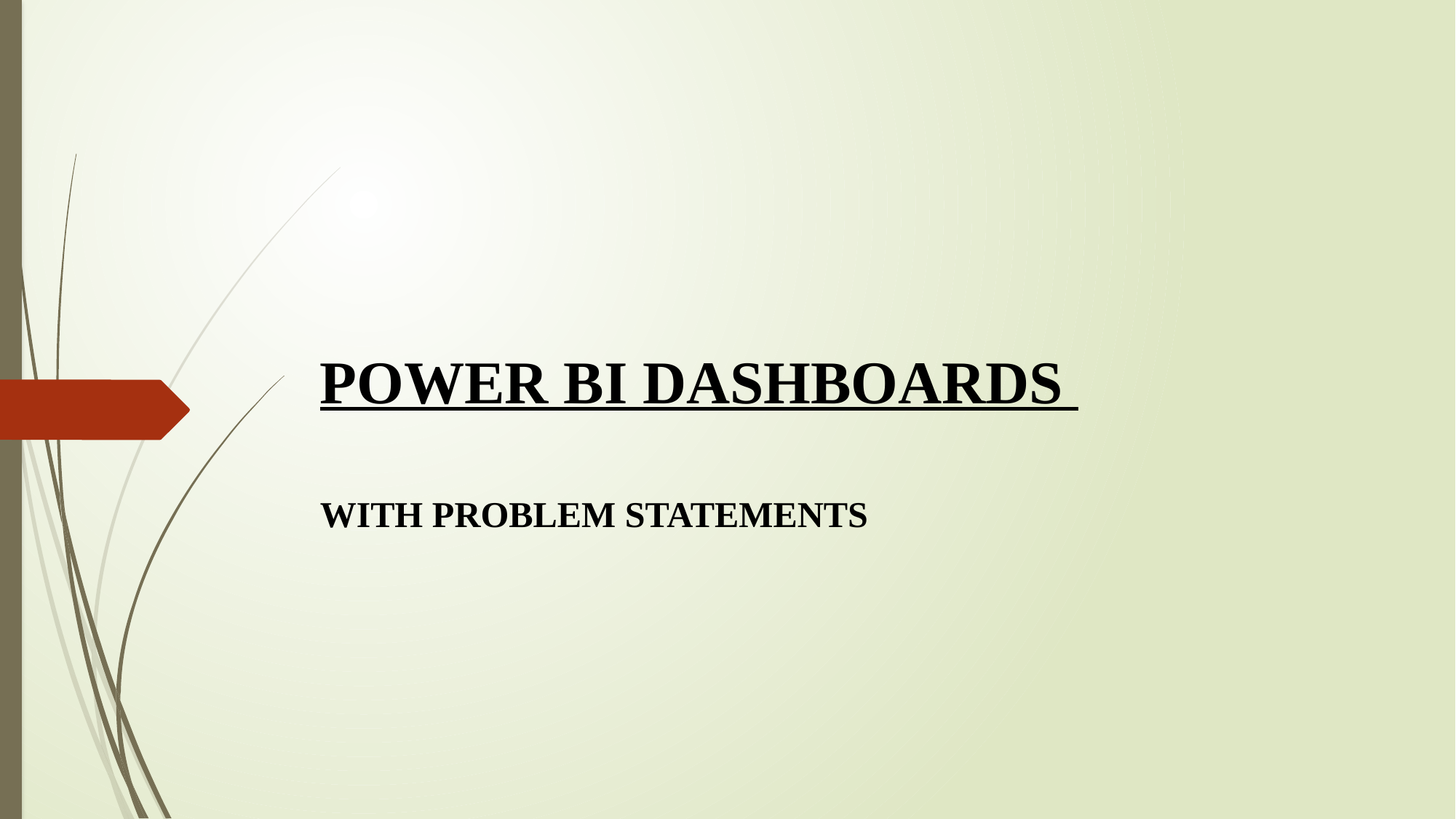

# POWER BI DASHBOARDS
WITH PROBLEM STATEMENTS